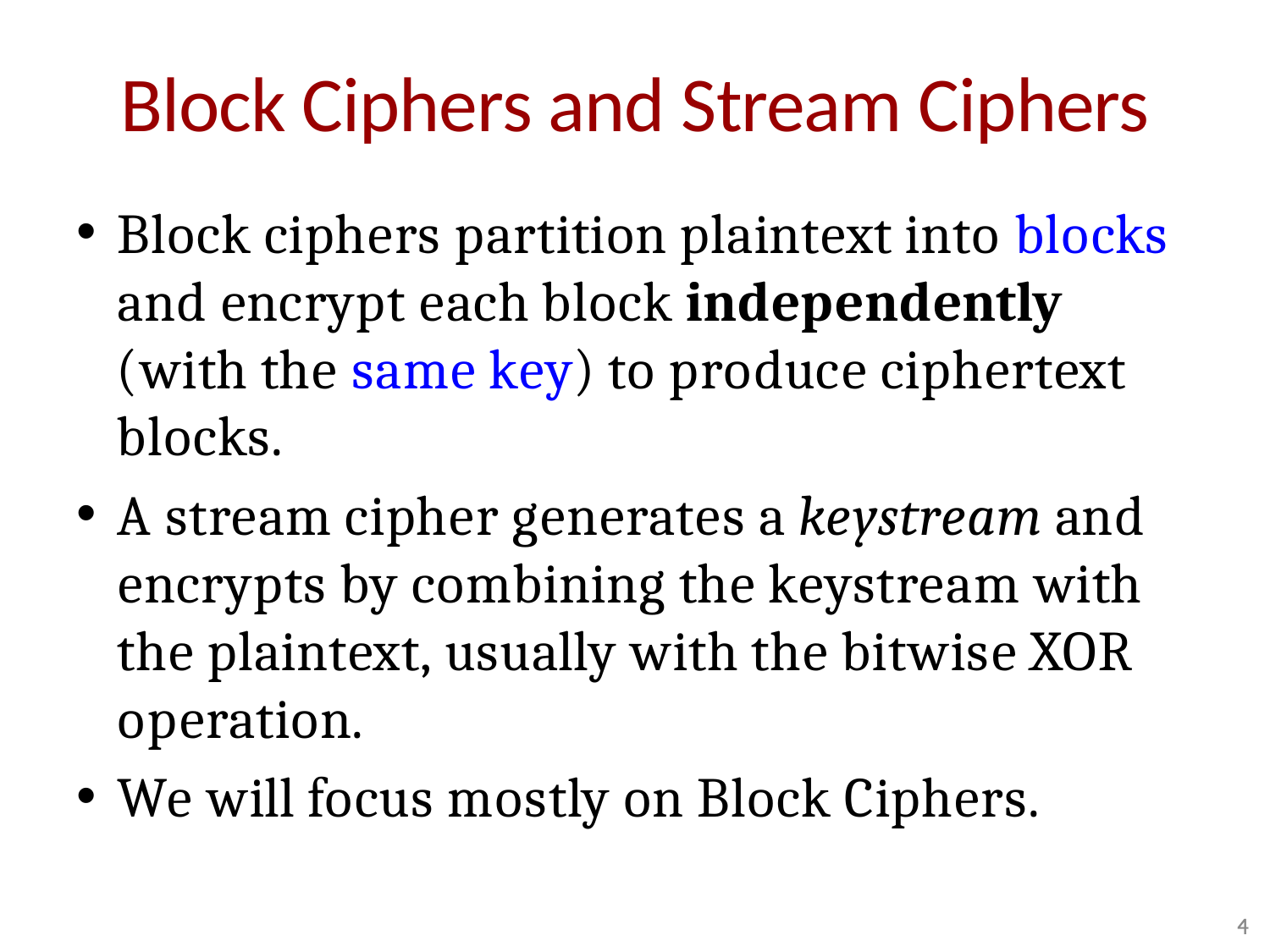

# Block Ciphers and Stream Ciphers
Block ciphers partition plaintext into blocks and encrypt each block independently (with the same key) to produce ciphertext blocks.
A stream cipher generates a keystream and encrypts by combining the keystream with the plaintext, usually with the bitwise XOR operation.
We will focus mostly on Block Ciphers.
4